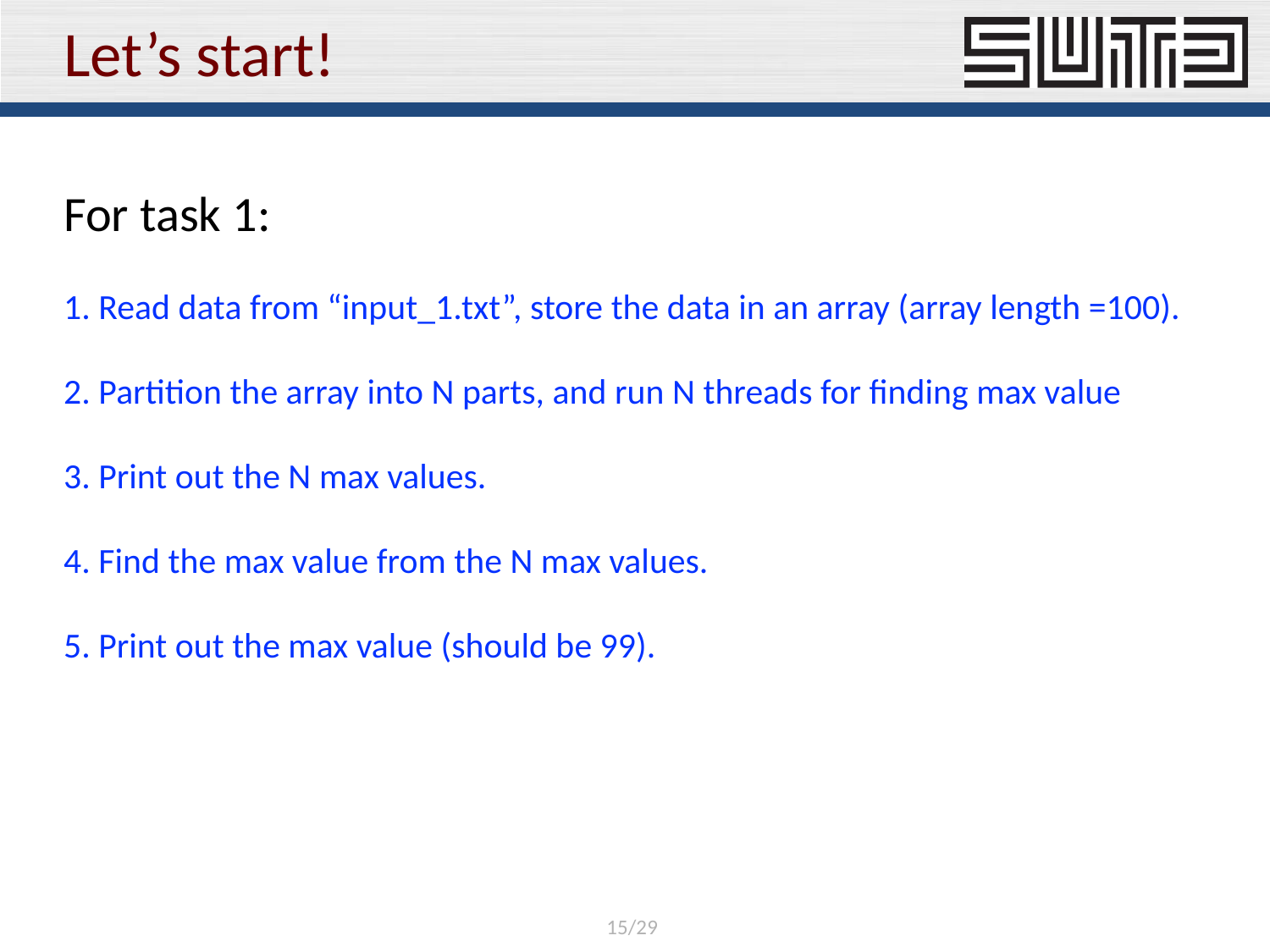

# Let’s start!
For task 1:

1. Read data from “input_1.txt”, store the data in an array (array length =100).

2. Partition the array into N parts, and run N threads for finding max value

3. Print out the N max values.

4. Find the max value from the N max values.

5. Print out the max value (should be 99).

15